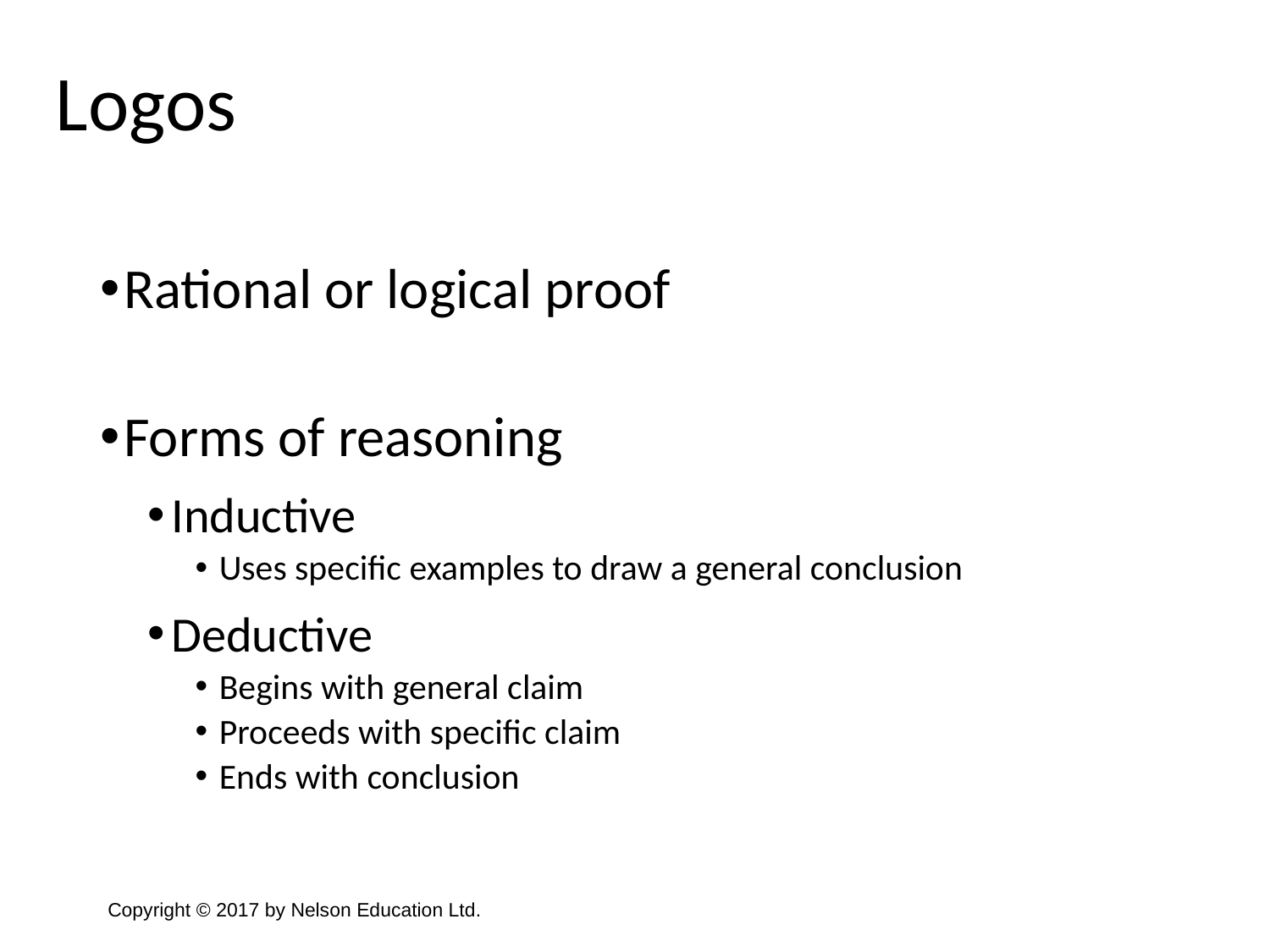

Logos
Rational or logical proof

Forms of reasoning
Inductive
Uses specific examples to draw a general conclusion
Deductive
Begins with general claim
Proceeds with specific claim
Ends with conclusion